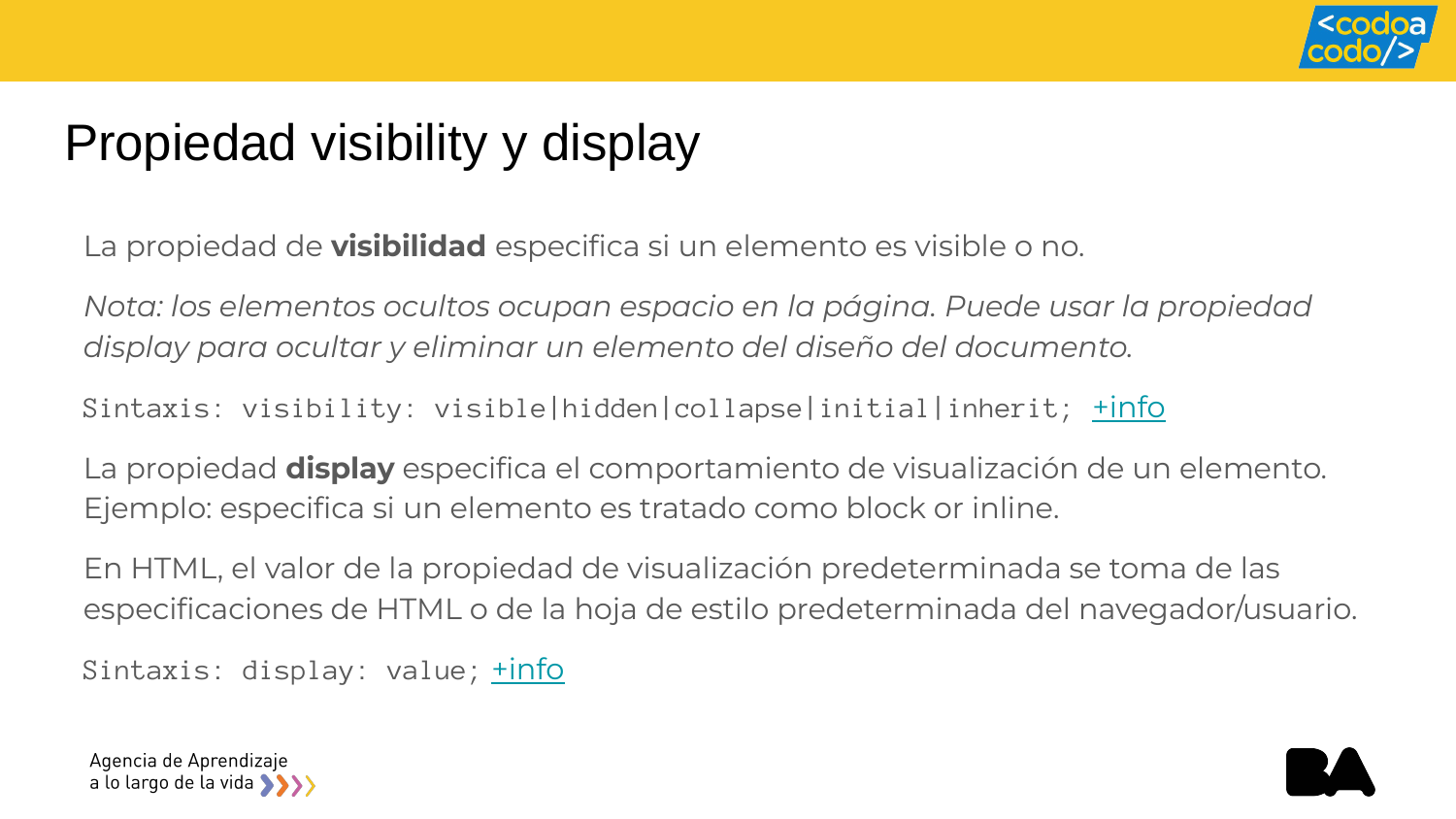

# Propiedad visibility y display
La propiedad de visibilidad especifica si un elemento es visible o no.
Nota: los elementos ocultos ocupan espacio en la página. Puede usar la propiedad display para ocultar y eliminar un elemento del diseño del documento.
Sintaxis: visibility: visible|hidden|collapse|initial|inherit; +info
La propiedad display especifica el comportamiento de visualización de un elemento. Ejemplo: especifica si un elemento es tratado como block or inline.
En HTML, el valor de la propiedad de visualización predeterminada se toma de las especificaciones de HTML o de la hoja de estilo predeterminada del navegador/usuario.
Sintaxis: display: value; +info